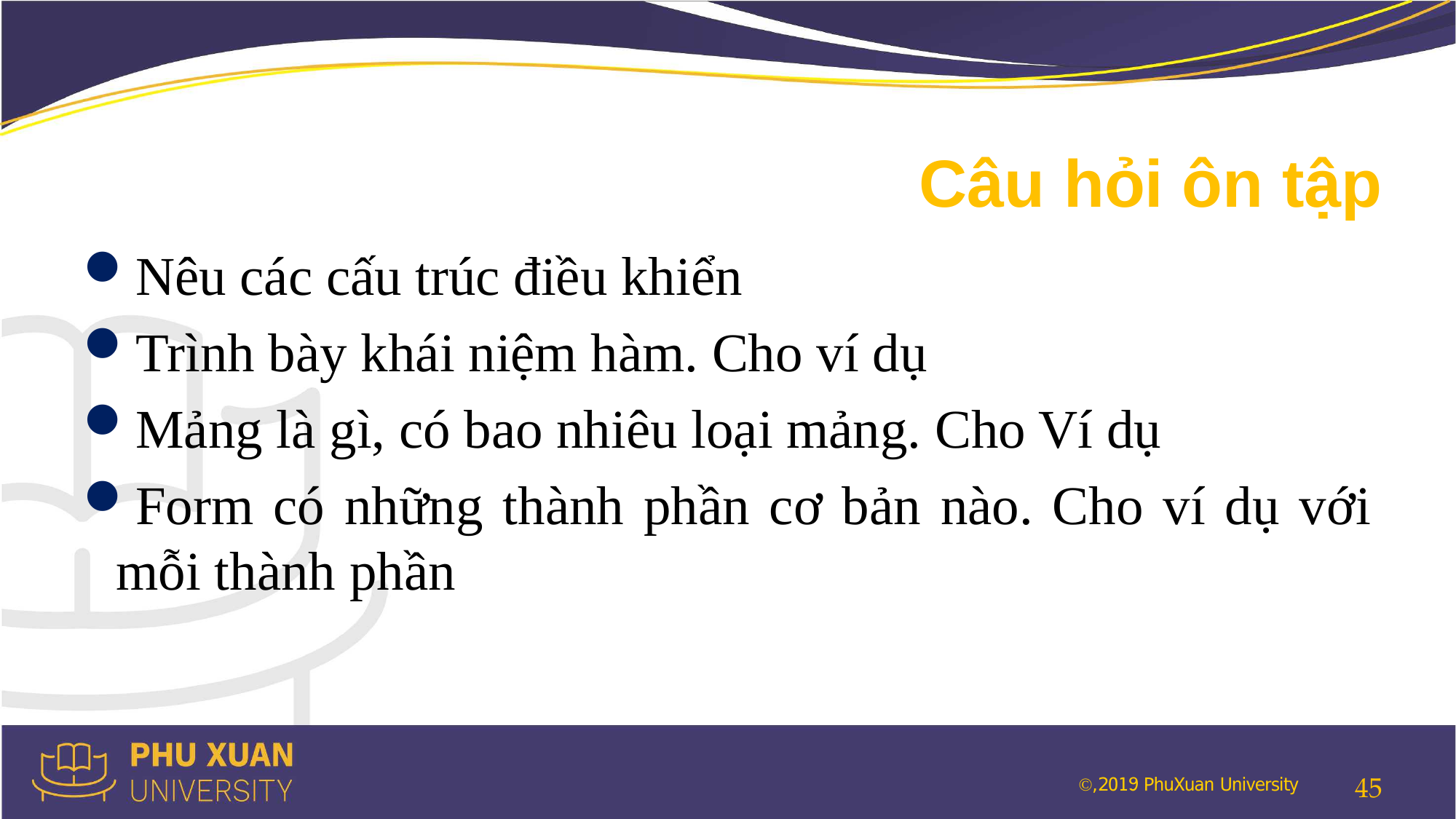

# Câu hỏi ôn tập
Nêu các cấu trúc điều khiển
Trình bày khái niệm hàm. Cho ví dụ
Mảng là gì, có bao nhiêu loại mảng. Cho Ví dụ
Form có những thành phần cơ bản nào. Cho ví dụ với mỗi thành phần

45